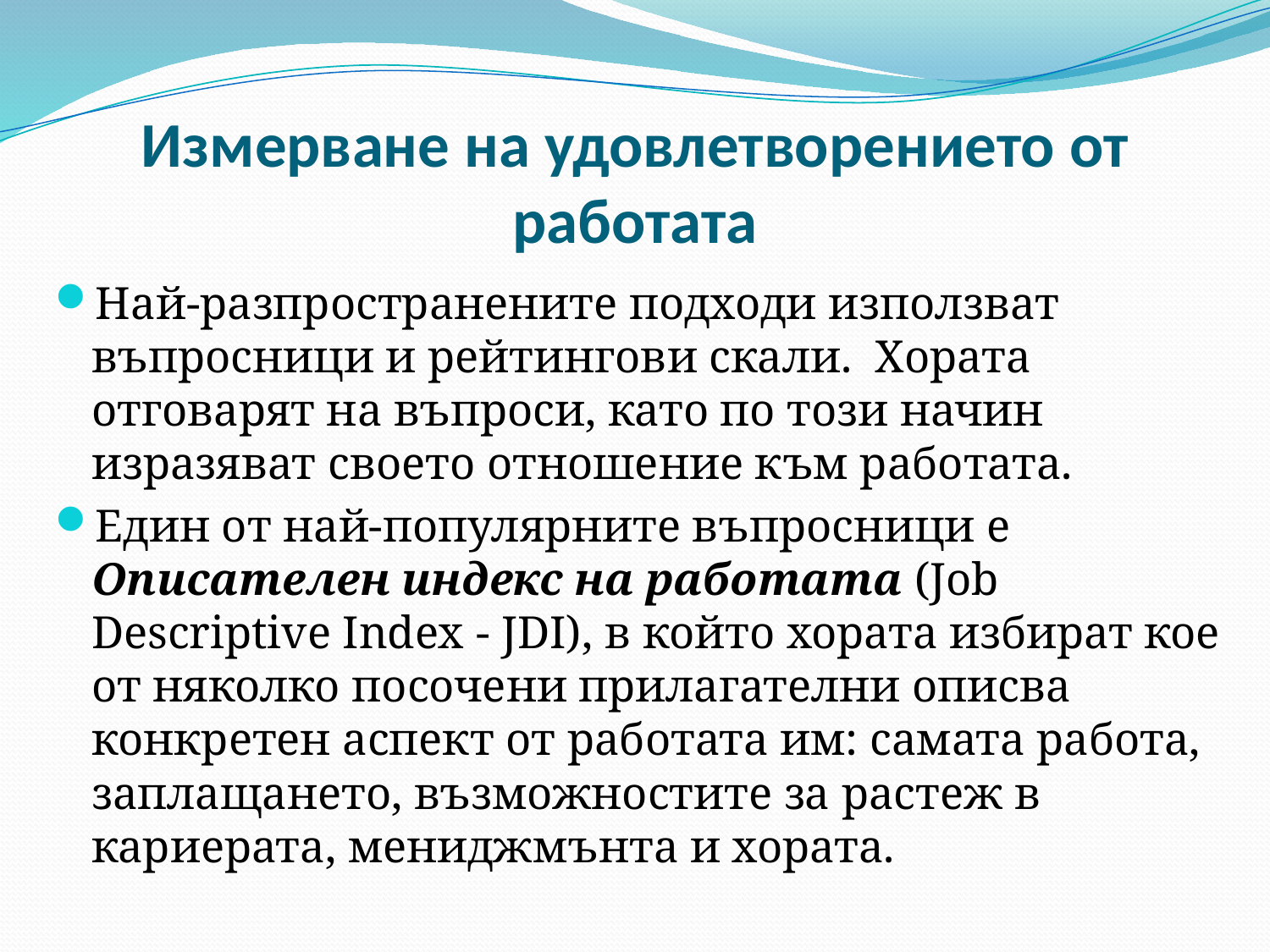

# Измерване на удовлетворението от работата
Най-разпространените подходи използват въпросници и рейтингови скали.  Хората отговарят на въпроси, като по този начин изразяват своето отношение към работата.
Един от най-популярните въпросници е Описателен индекс на работата (Job Descriptive Index - JDI), в който хората избират кое от няколко посочени прилагателни описва конкретен аспект от работата им: самата работа, заплащането, възможностите за растеж в кариерата, мениджмънта и хората.